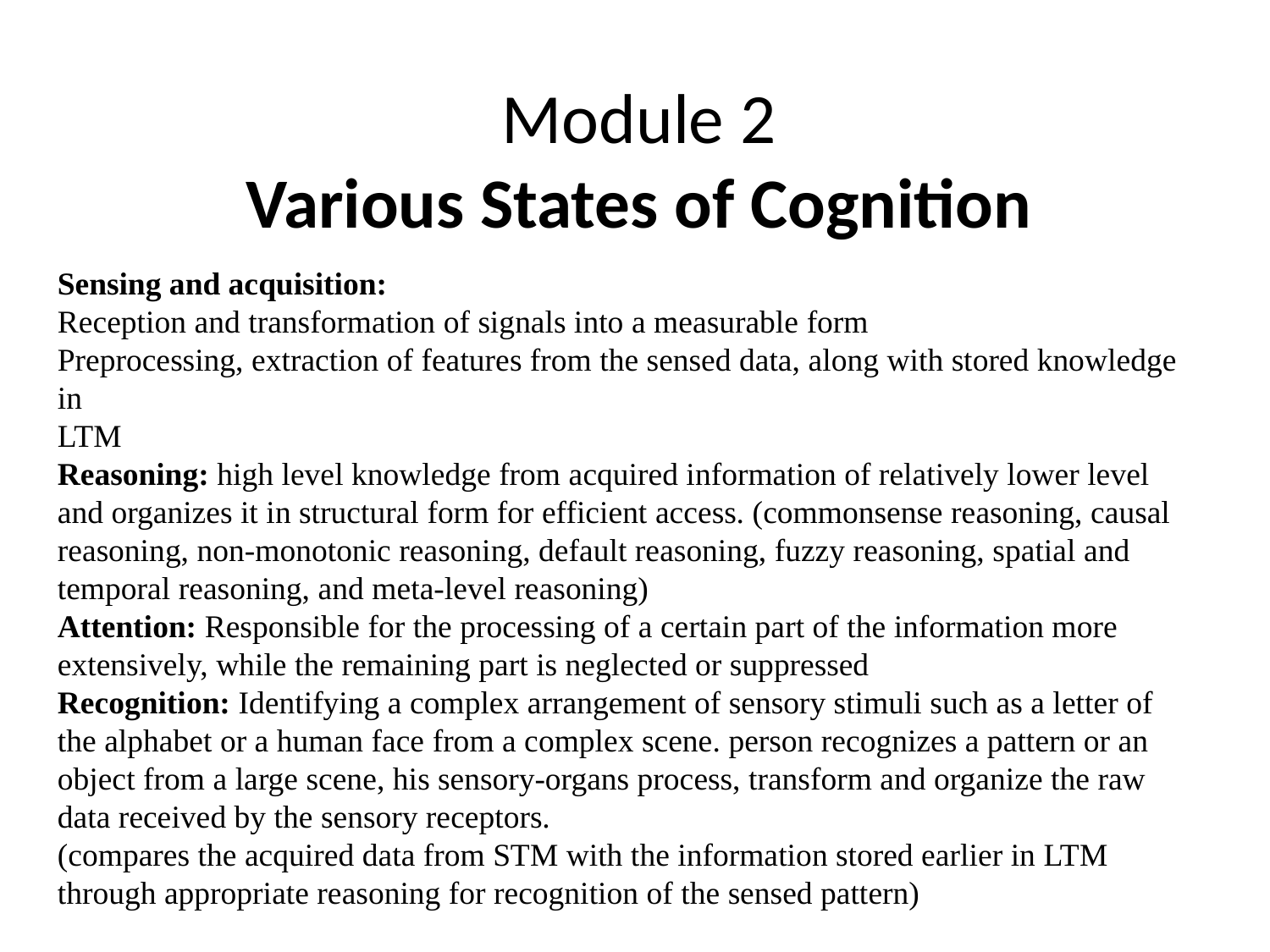

Module 2
Various States of Cognition
Sensing and acquisition:
Reception and transformation of signals into a measurable form
Preprocessing, extraction of features from the sensed data, along with stored knowledge in
LTM
Reasoning: high level knowledge from acquired information of relatively lower level and organizes it in structural form for efficient access. (commonsense reasoning, causal reasoning, non-monotonic reasoning, default reasoning, fuzzy reasoning, spatial and temporal reasoning, and meta-level reasoning)
Attention: Responsible for the processing of a certain part of the information more extensively, while the remaining part is neglected or suppressed
Recognition: Identifying a complex arrangement of sensory stimuli such as a letter of the alphabet or a human face from a complex scene. person recognizes a pattern or an object from a large scene, his sensory-organs process, transform and organize the raw data received by the sensory receptors.
(compares the acquired data from STM with the information stored earlier in LTM through appropriate reasoning for recognition of the sensed pattern)